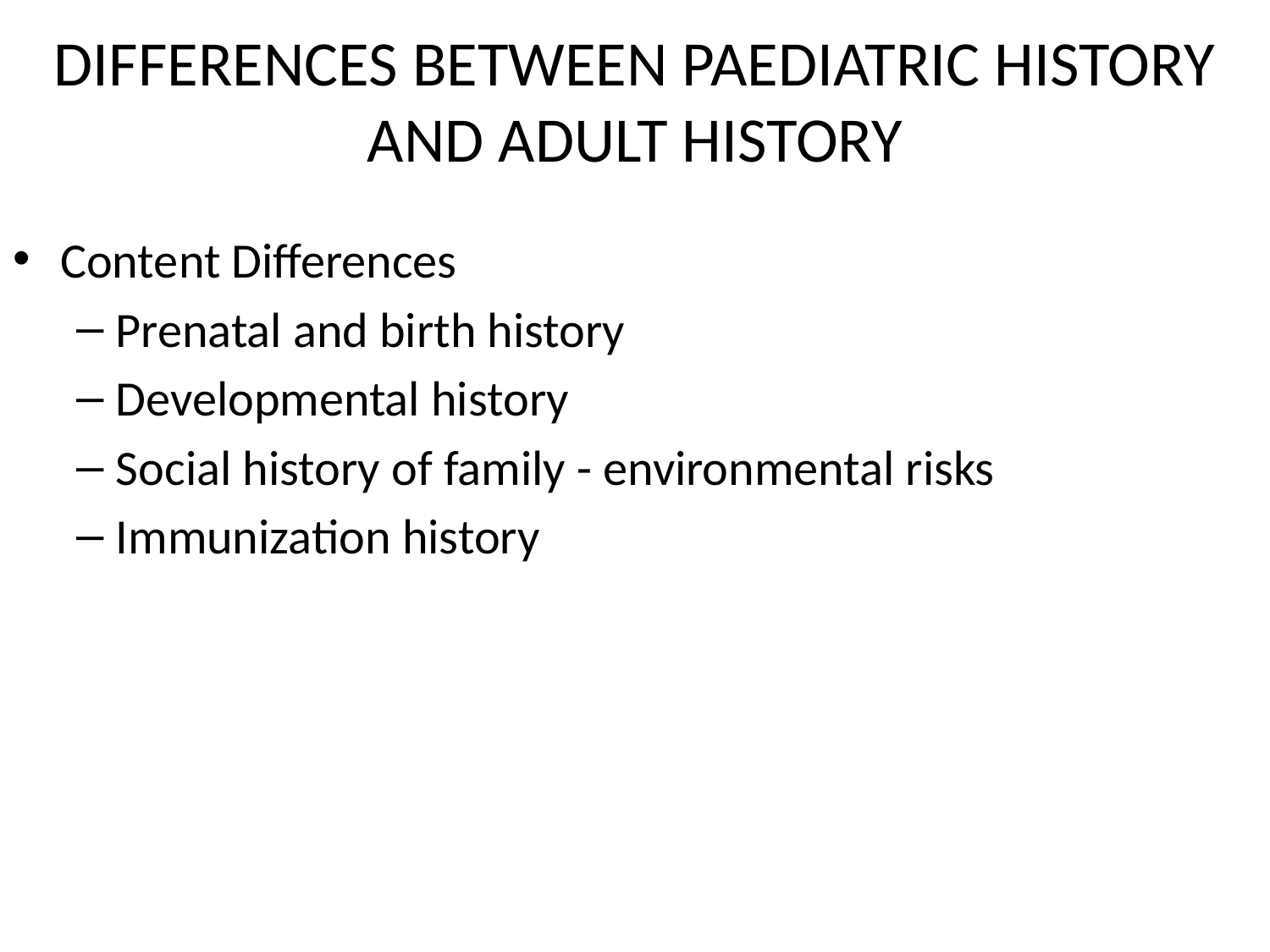

# DIFFERENCES BETWEEN PAEDIATRIC HISTORY AND ADULT HISTORY
Content Differences
Prenatal and birth history
Developmental history
Social history of family - environmental risks
Immunization history